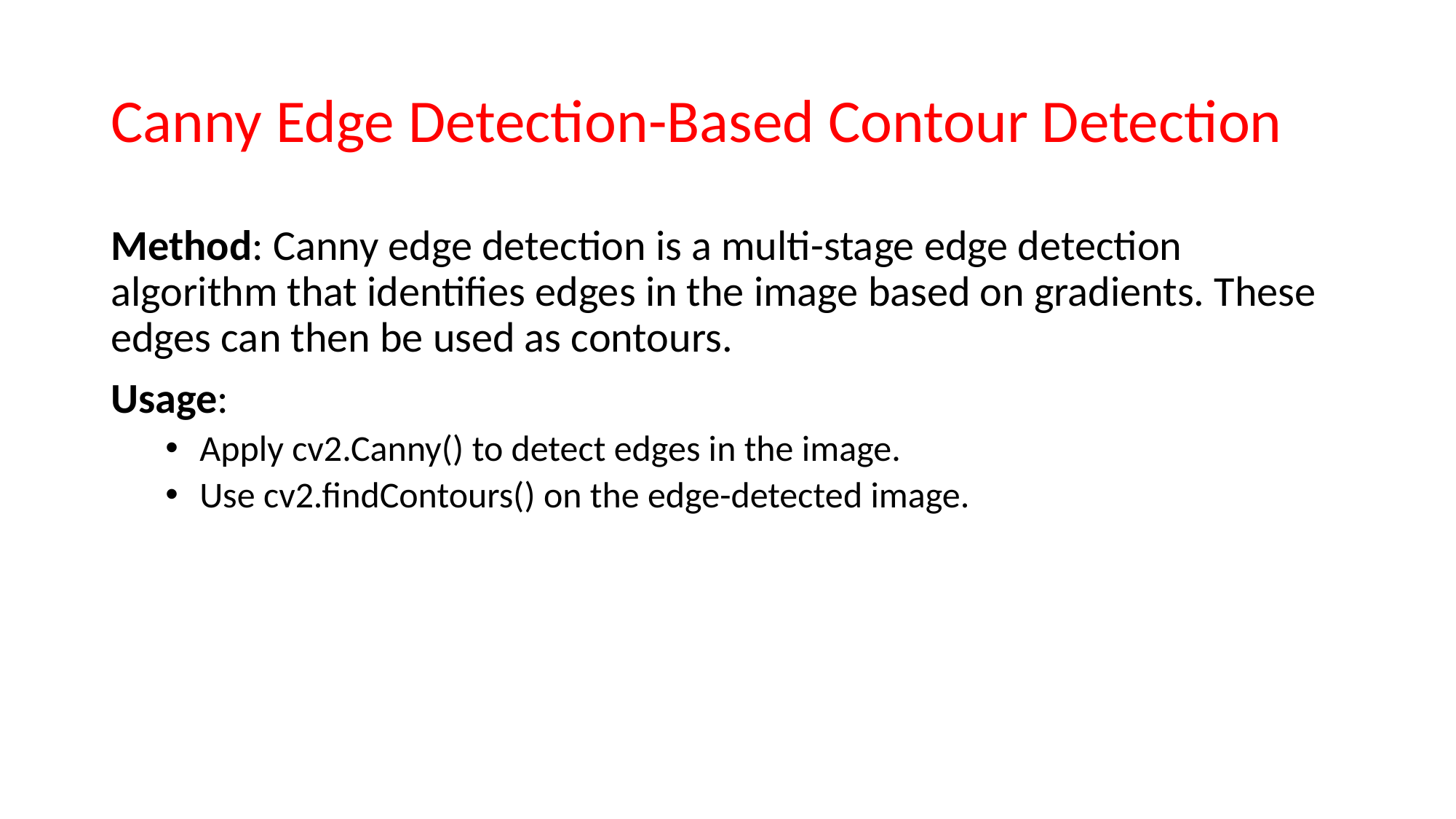

# Canny Edge Detection-Based Contour Detection
Method: Canny edge detection is a multi-stage edge detection algorithm that identifies edges in the image based on gradients. These edges can then be used as contours.
Usage:
Apply cv2.Canny() to detect edges in the image.
Use cv2.findContours() on the edge-detected image.